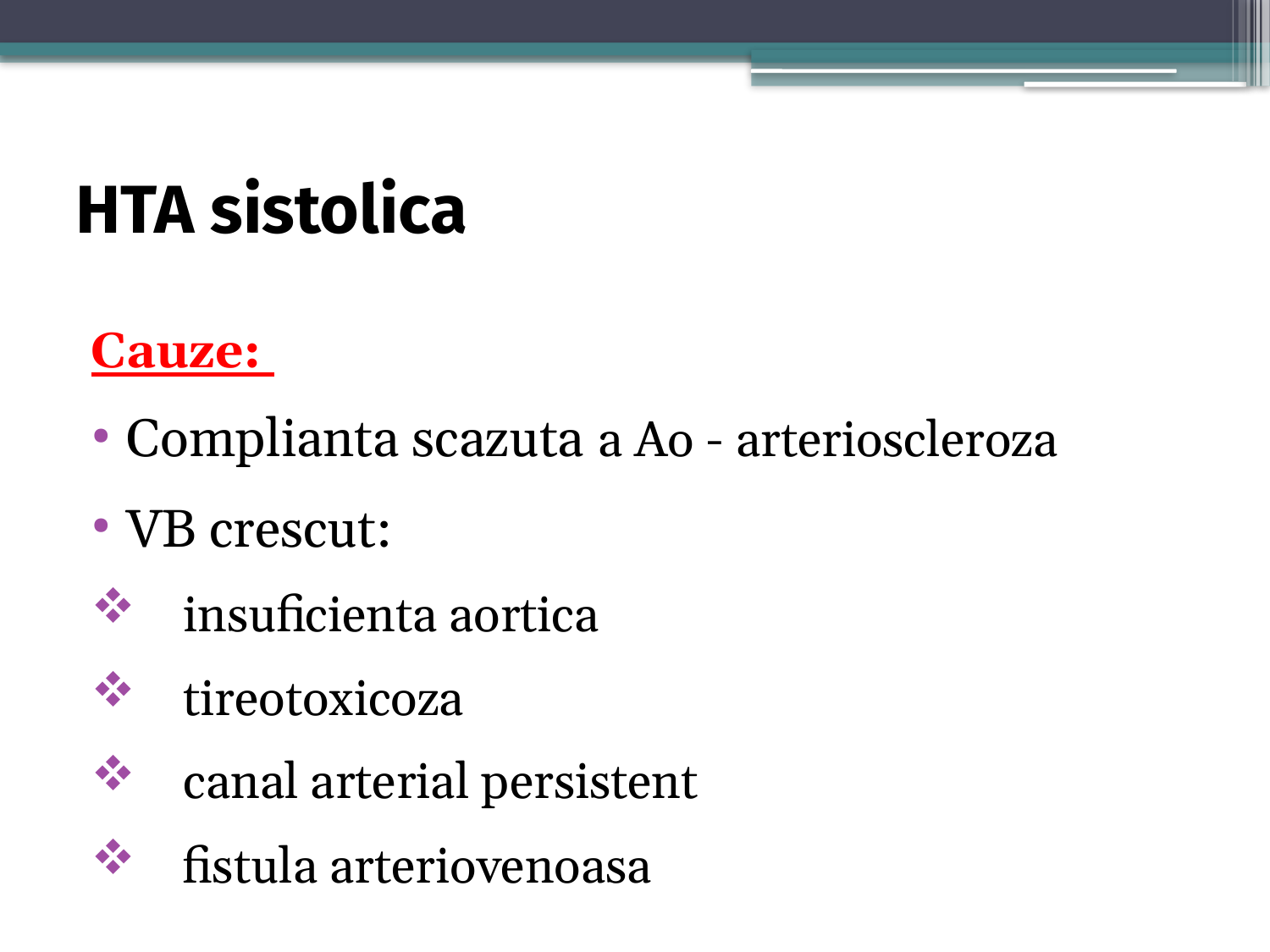

# HTA sistolica
Cauze:
Complianta scazuta a Ao - arterioscleroza
VB crescut:
    insuficienta aortica
    tireotoxicoza
    canal arterial persistent
    fistula arteriovenoasa